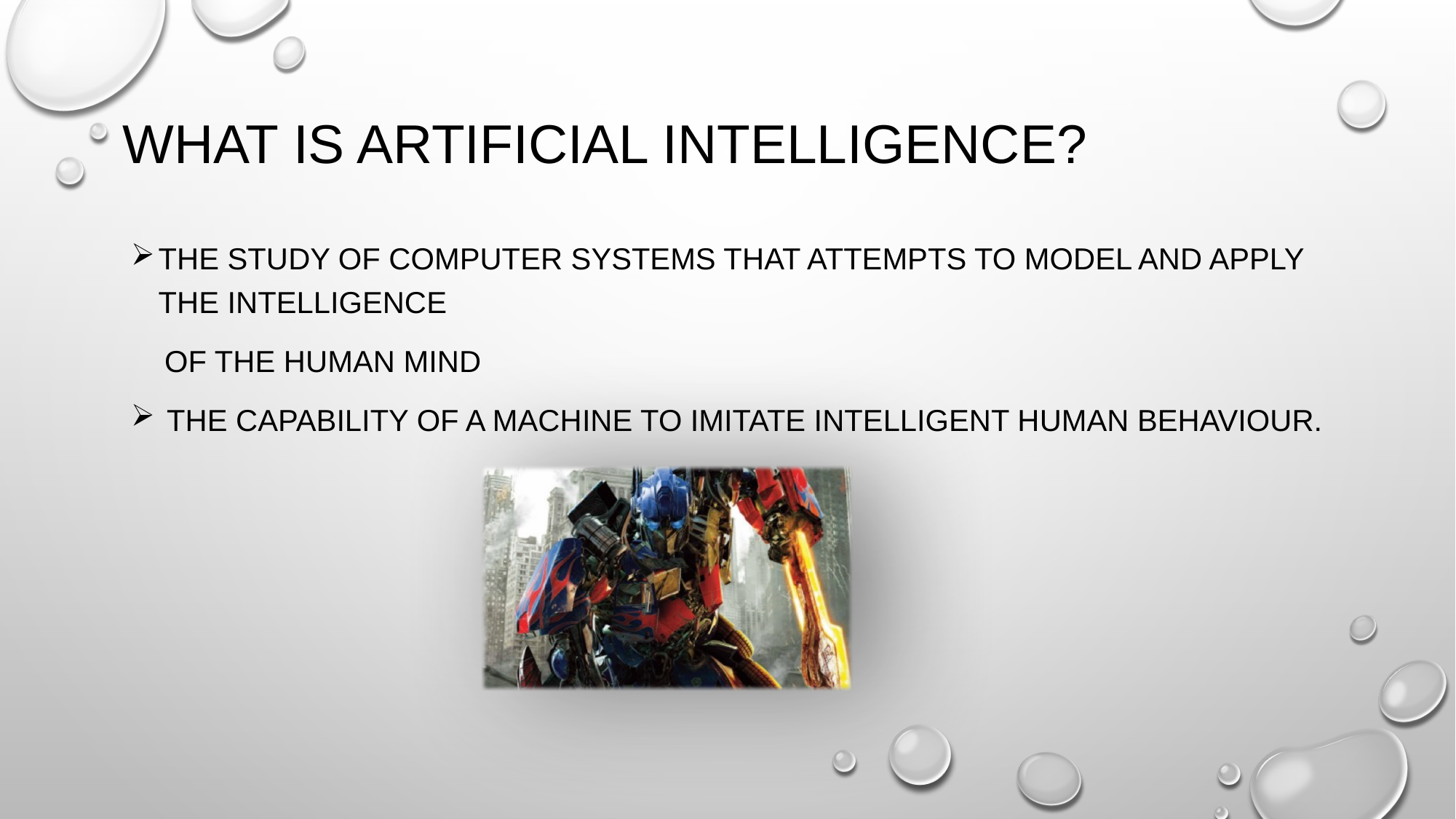

# WHAT IS ARTIFICIAL INTELLIGENCE?
The study of computer systems that attempts to model and apply the intelligence
    of the human mind
 the capability of a machine to imitate intelligent human behaviour.